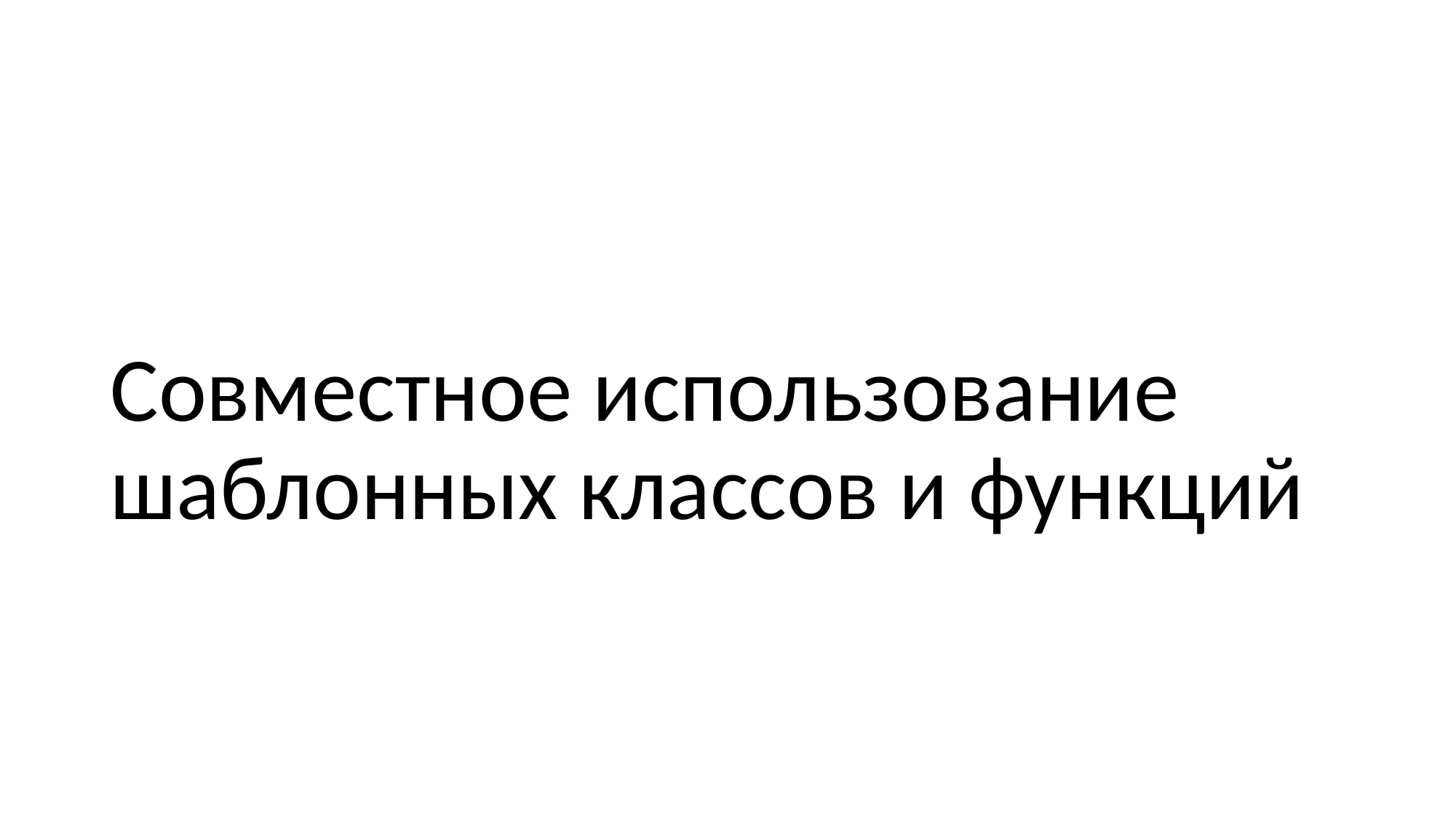

# Совместное использование шаблонных классов и функций